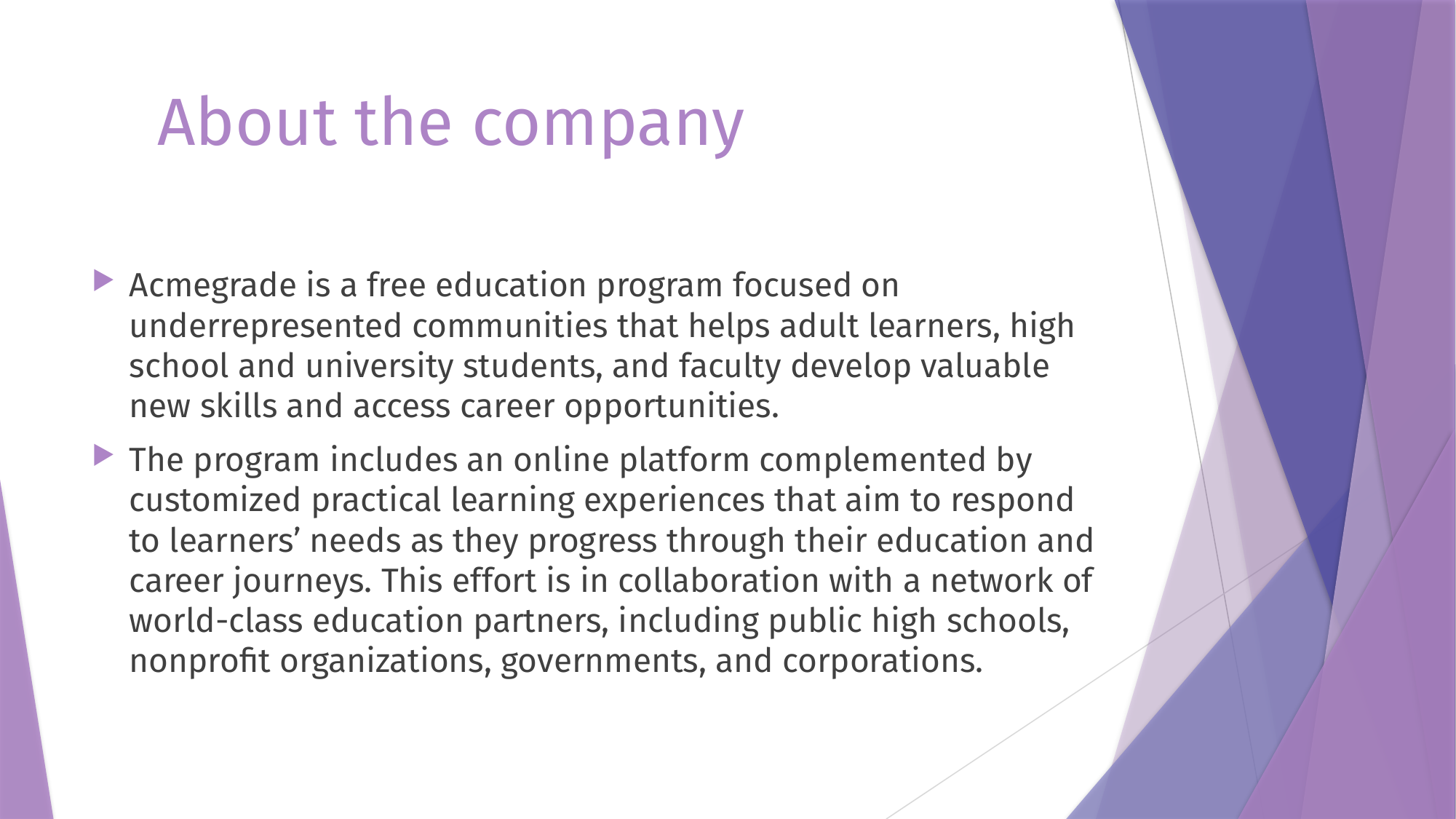

# About the company
Acmegrade is a free education program focused on underrepresented communities that helps adult learners, high school and university students, and faculty develop valuable new skills and access career opportunities.
The program includes an online platform complemented by customized practical learning experiences that aim to respond to learners’ needs as they progress through their education and career journeys. This effort is in collaboration with a network of world-class education partners, including public high schools, nonprofit organizations, governments, and corporations.